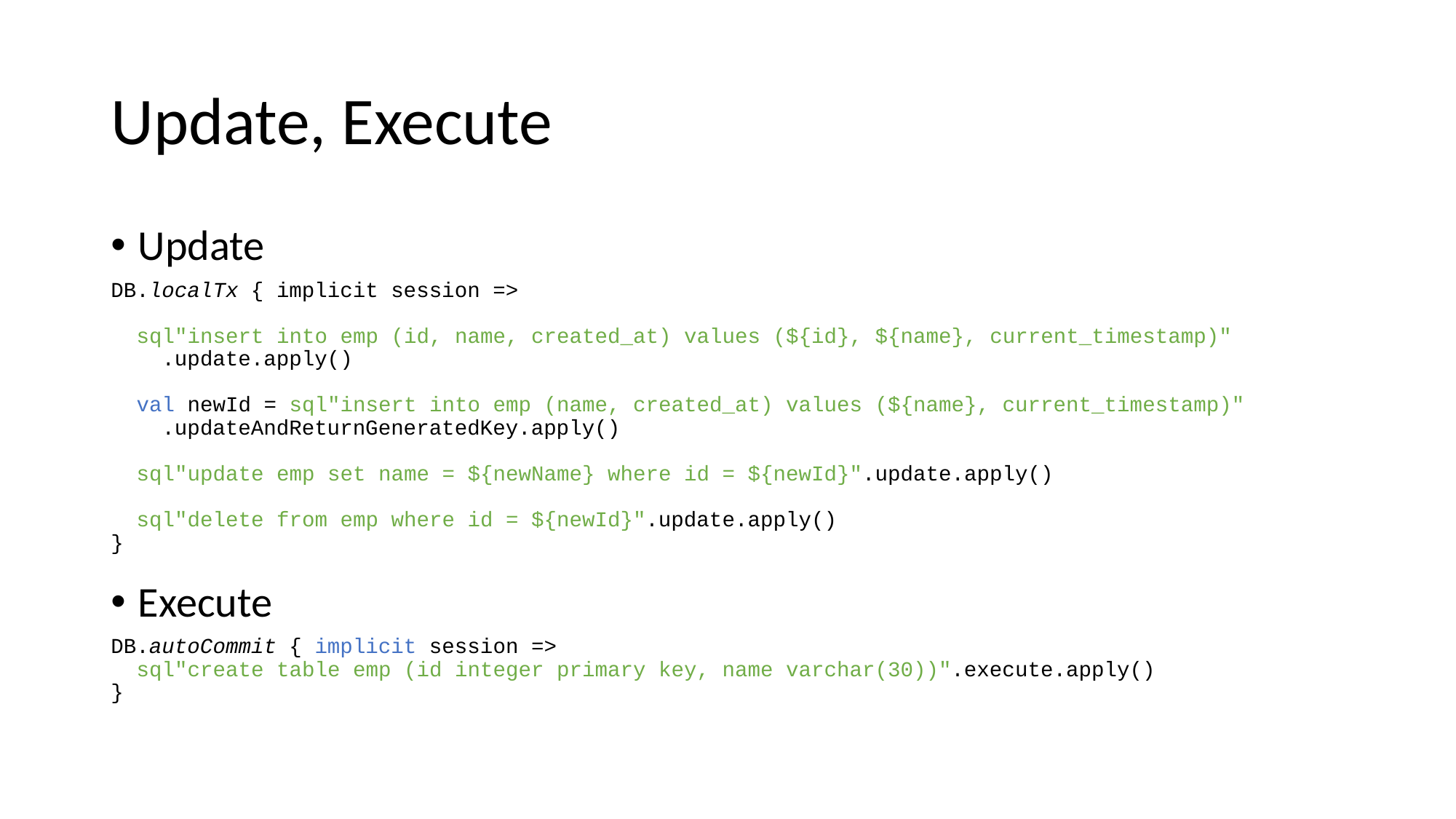

# Update, Execute
Update
DB.localTx { implicit session =>

  sql"insert into emp (id, name, created_at) values (${id}, ${name}, current_timestamp)"
    .update.apply()

  val newId = sql"insert into emp (name, created_at) values (${name}, current_timestamp)"
    .updateAndReturnGeneratedKey.apply()

  sql"update emp set name = ${newName} where id = ${newId}".update.apply()

  sql"delete from emp where id = ${newId}".update.apply()
}

Execute
DB.autoCommit { implicit session =>
  sql"create table emp (id integer primary key, name varchar(30))".execute.apply()
}